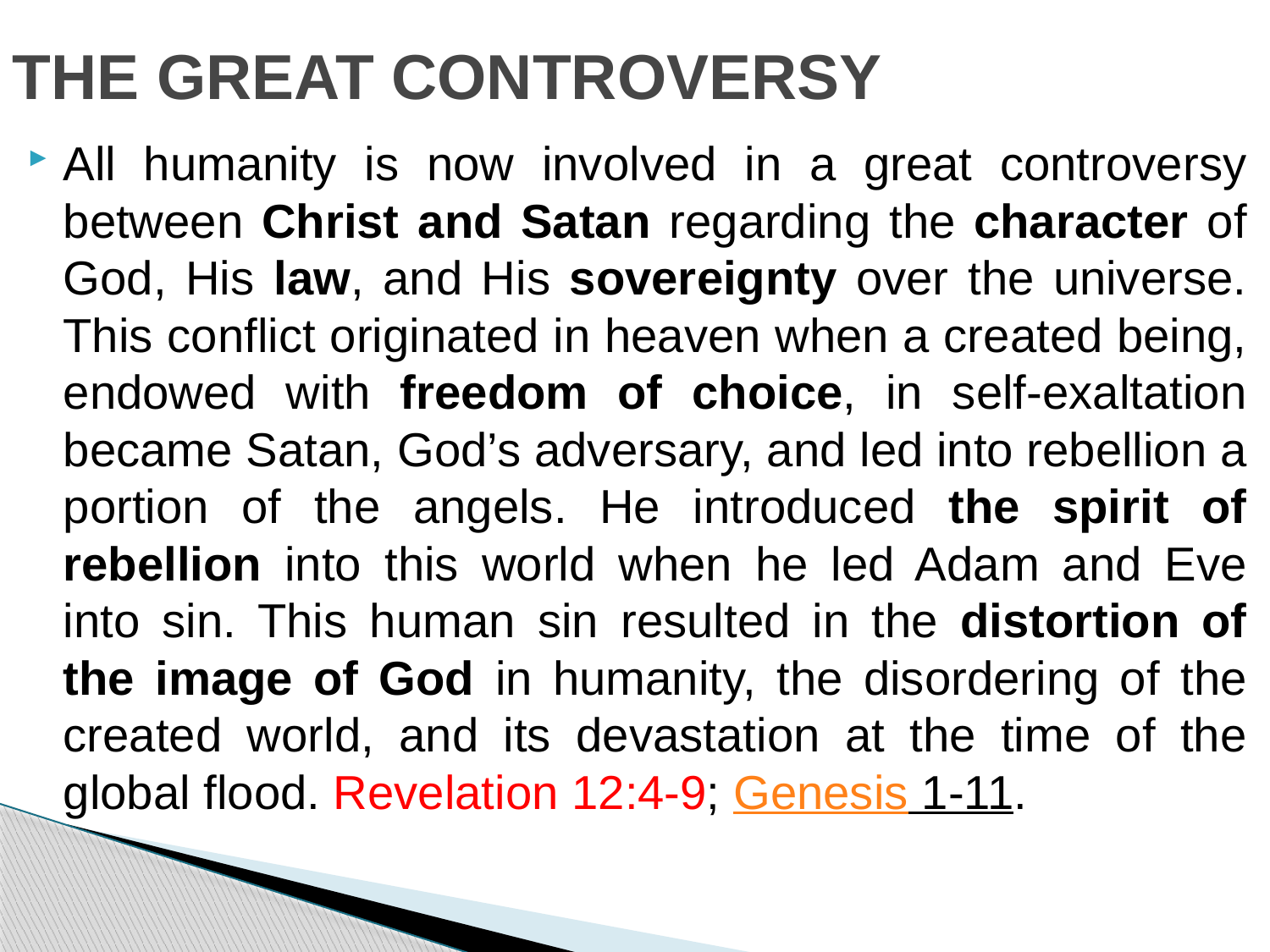

# THE GREAT CONTROVERSY
All humanity is now involved in a great controversy between Christ and Satan regarding the character of God, His law, and His sovereignty over the universe. This conflict originated in heaven when a created being, endowed with freedom of choice, in self-exaltation became Satan, God’s adversary, and led into rebellion a portion of the angels. He introduced the spirit of rebellion into this world when he led Adam and Eve into sin. This human sin resulted in the distortion of the image of God in humanity, the disordering of the created world, and its devastation at the time of the global flood. Revelation 12:4-9; Genesis 1-11.